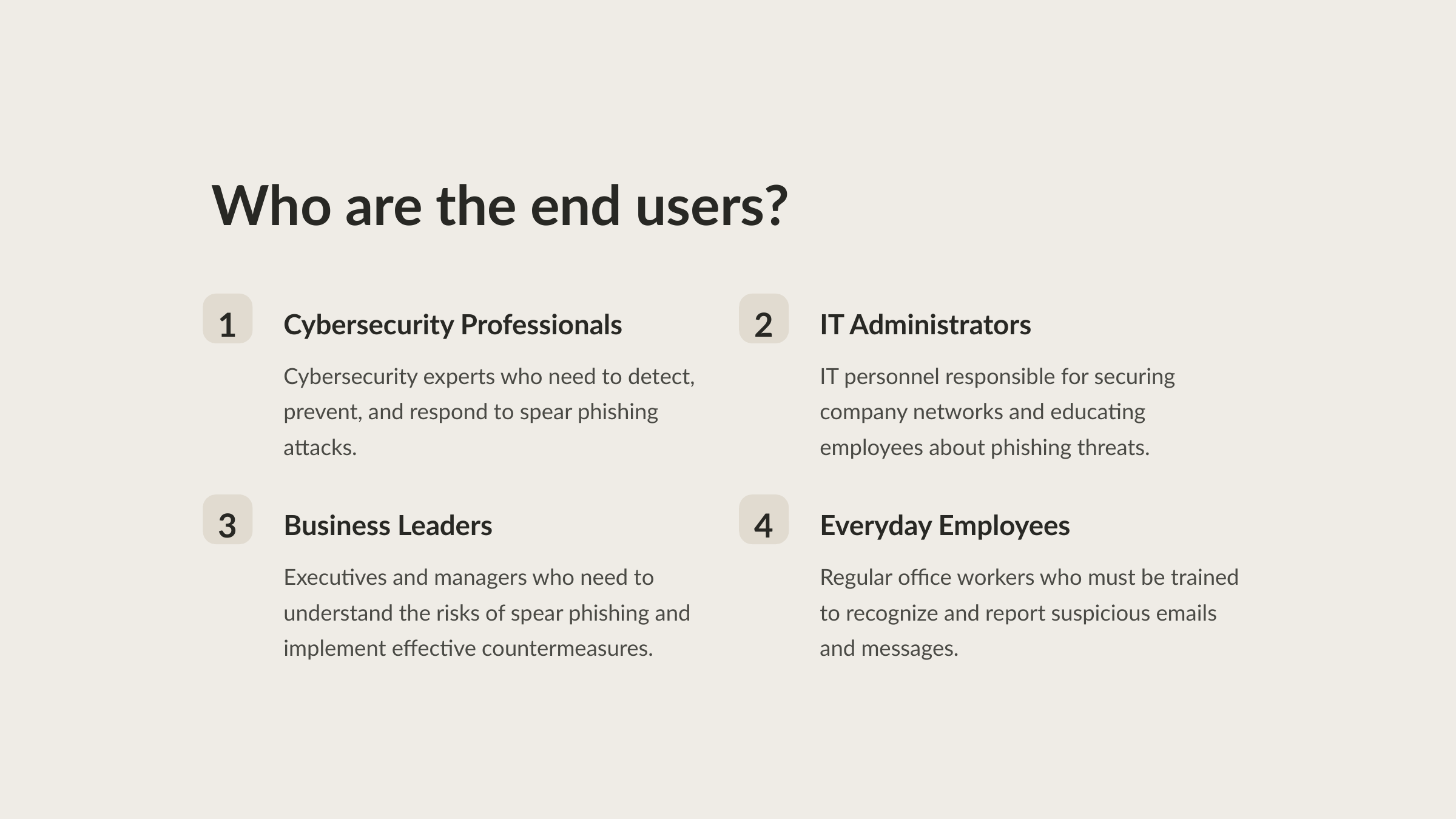

Who are the end users?

1
2
Cybersecurity Professionals
IT Administrators
Cybersecurity experts who need to detect, prevent, and respond to spear phishing attacks.
IT personnel responsible for securing company networks and educating employees about phishing threats.

3
4
Business Leaders
Everyday Employees
Executives and managers who need to understand the risks of spear phishing and implement effective countermeasures.
Regular office workers who must be trained to recognize and report suspicious emails and messages.